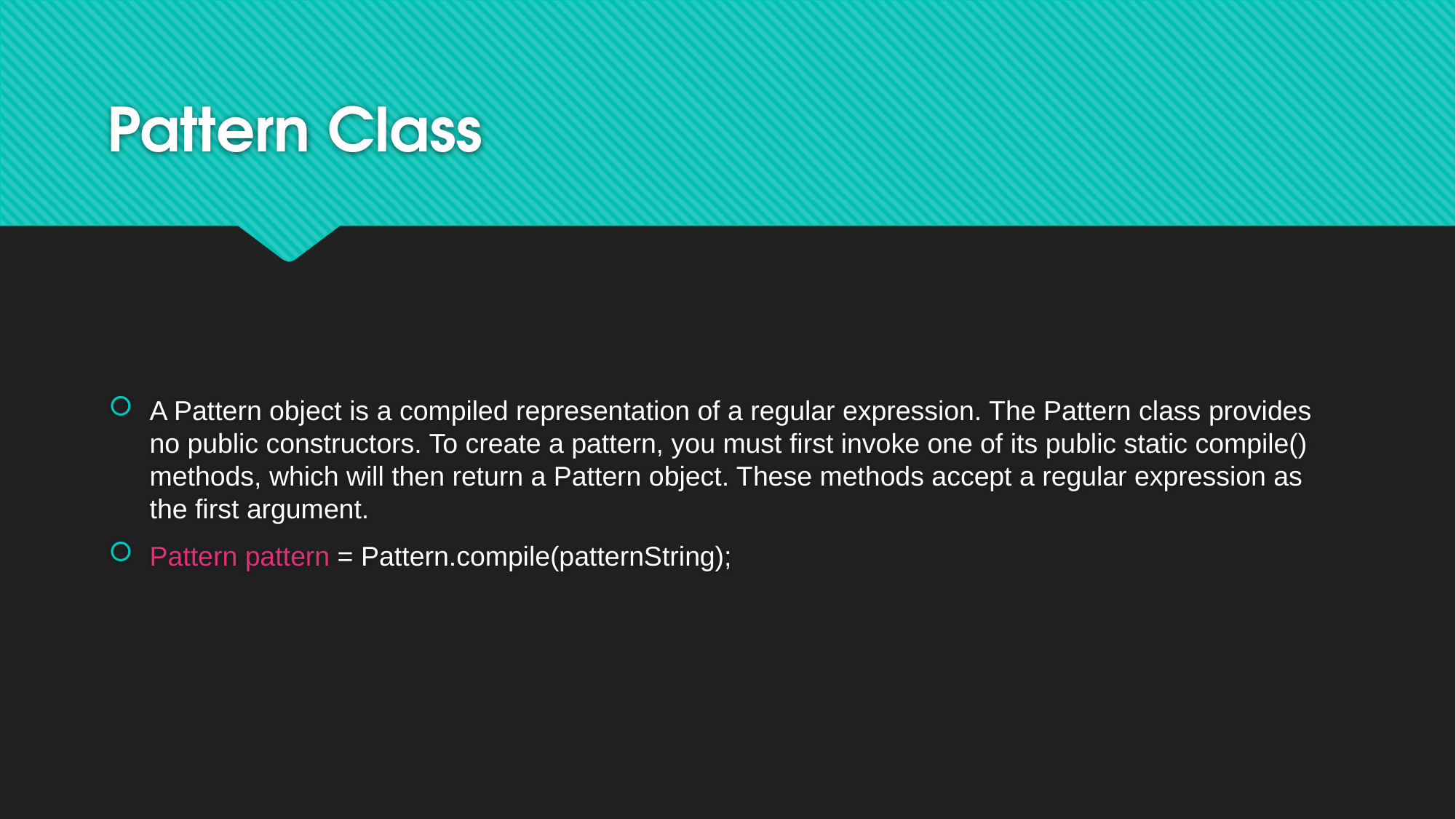

# Pattern Class
A Pattern object is a compiled representation of a regular expression. The Pattern class provides no public constructors. To create a pattern, you must first invoke one of its public static compile() methods, which will then return a Pattern object. These methods accept a regular expression as the first argument.
Pattern pattern = Pattern.compile(patternString);